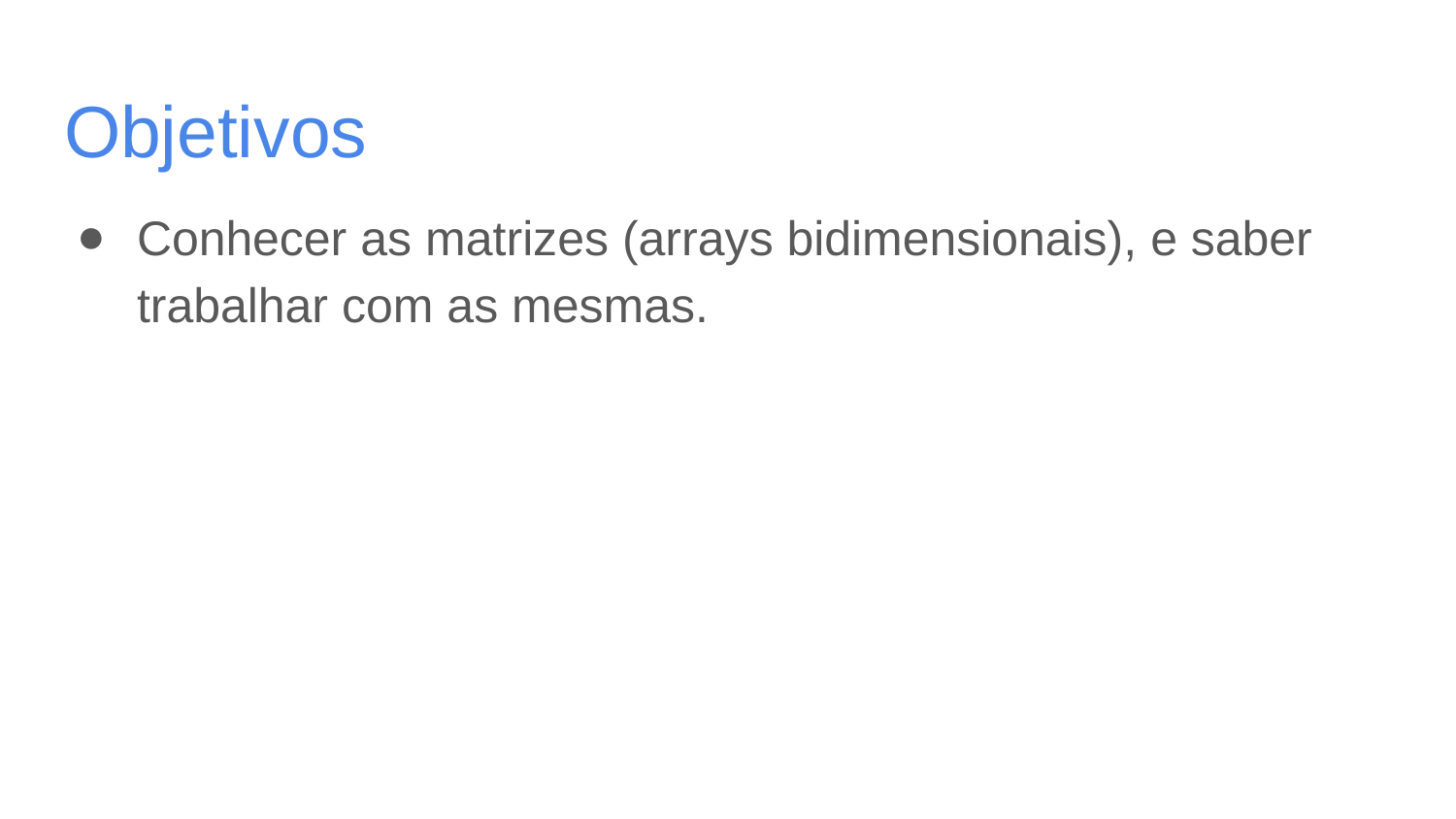

# Objetivos
Conhecer as matrizes (arrays bidimensionais), e saber trabalhar com as mesmas.